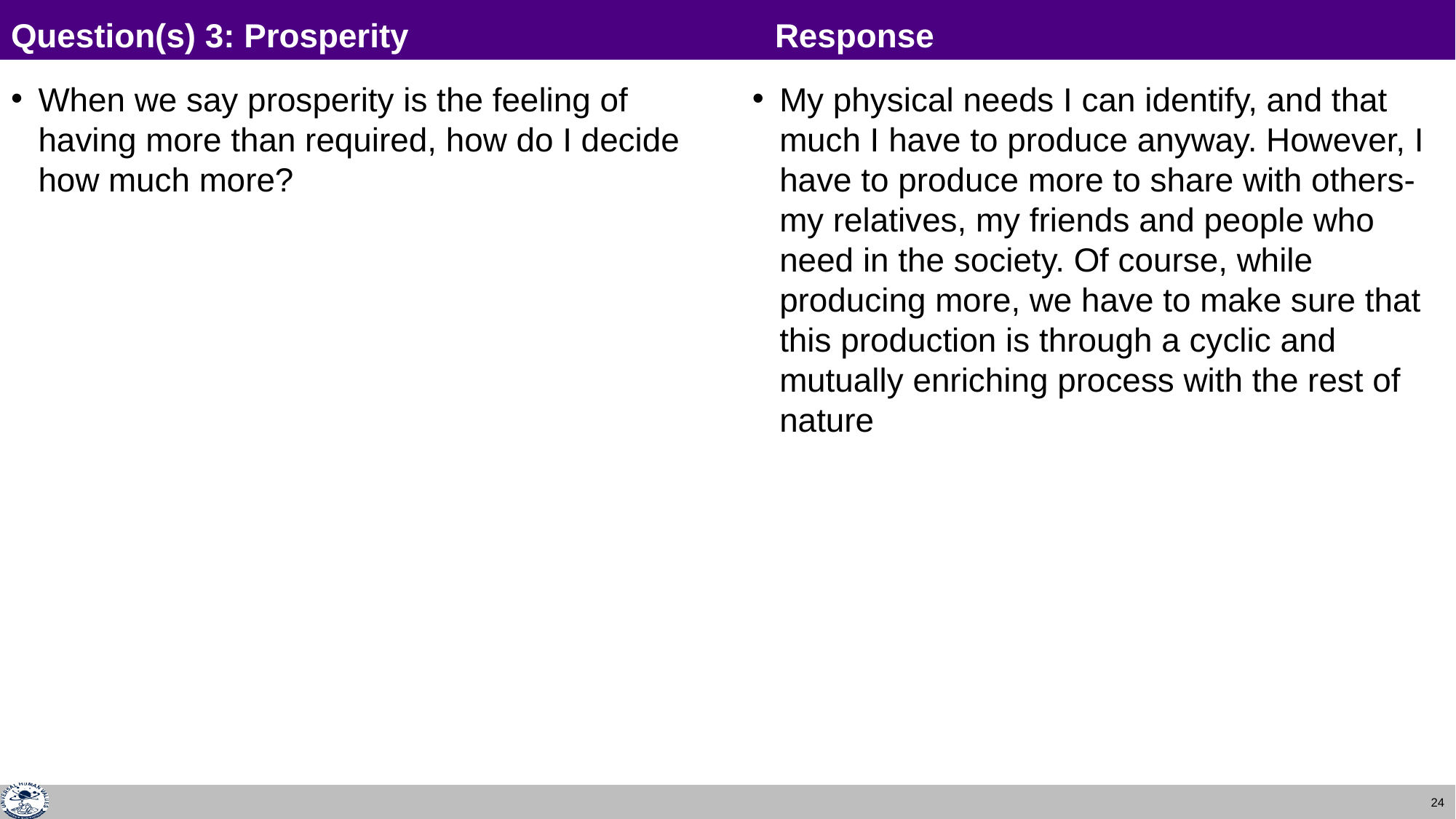

# Question(s) 3: Prosperity				Response
When we say prosperity is the feeling of having more than required, how do I decide how much more?
My physical needs I can identify, and that much I have to produce anyway. However, I have to produce more to share with others- my relatives, my friends and people who need in the society. Of course, while producing more, we have to make sure that this production is through a cyclic and mutually enriching process with the rest of nature